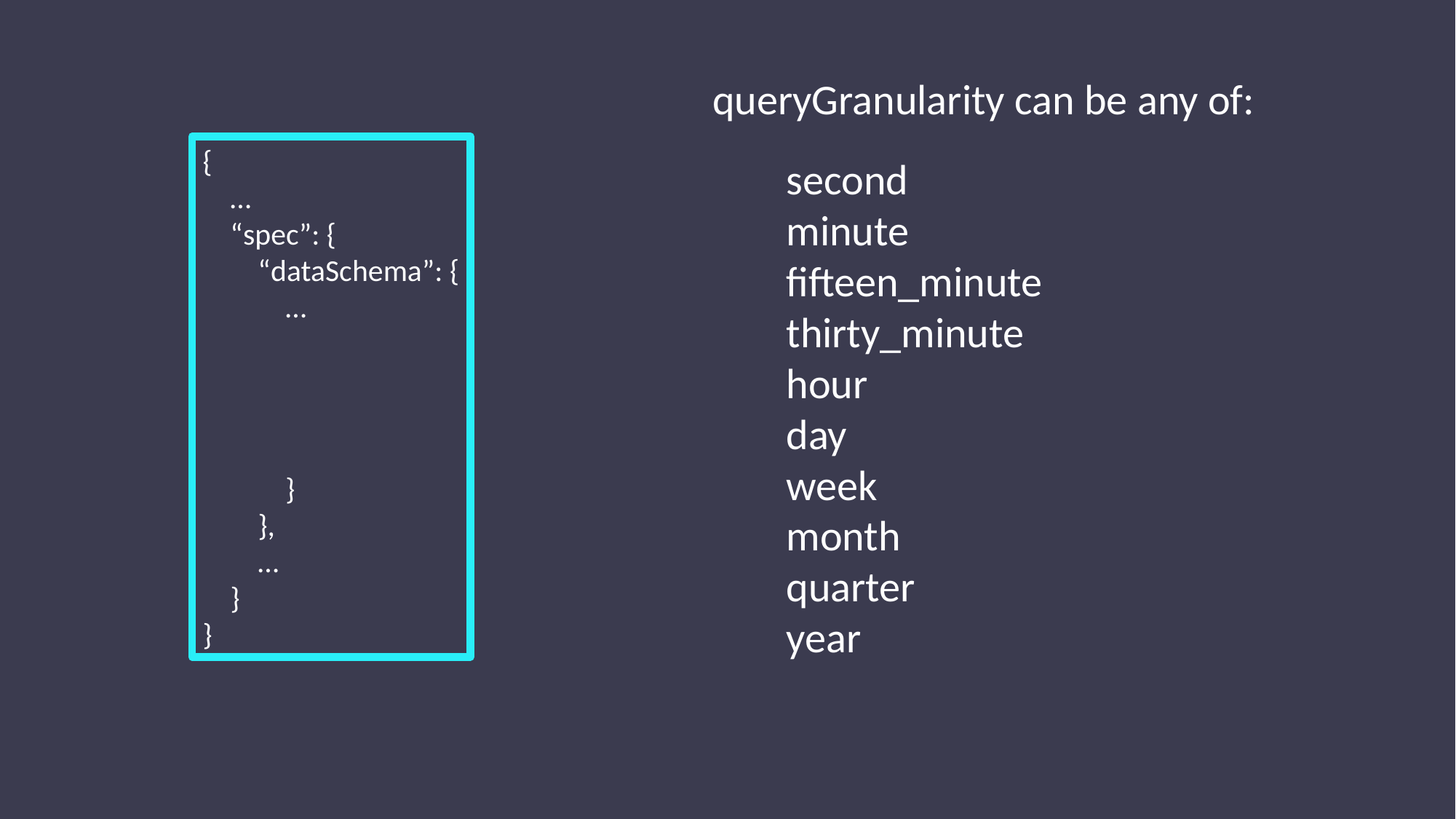

queryGranularity can be any of:
{
    …
    “spec”: {
        “dataSchema”: {
            …

            }
        },
        …
    }
}
second
minute
fifteen_minute
thirty_minute
hour
day
week
month
quarter
year